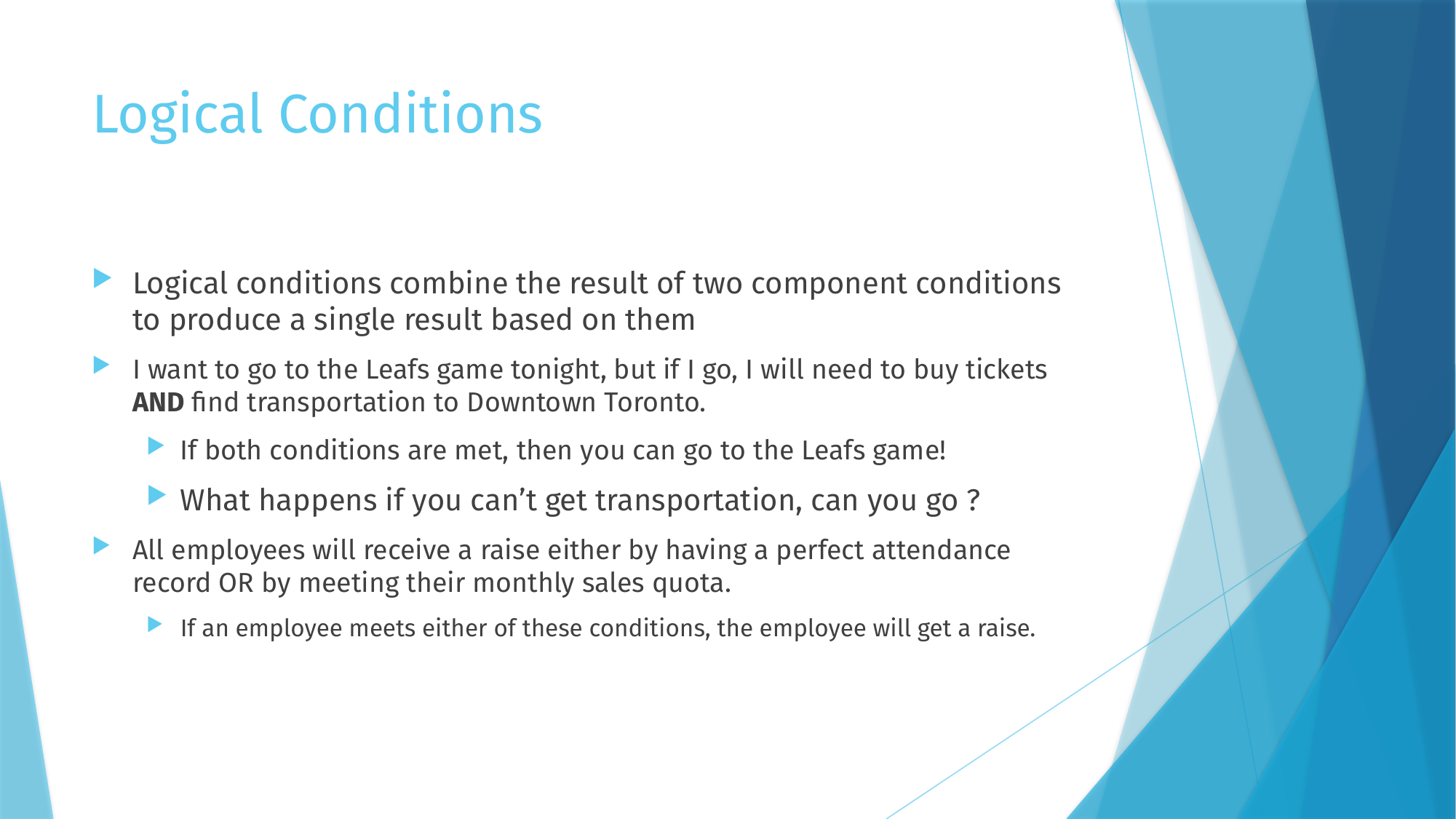

# Logical Conditions
Logical conditions combine the result of two component conditions to produce a single result based on them
I want to go to the Leafs game tonight, but if I go, I will need to buy tickets AND find transportation to Downtown Toronto.
If both conditions are met, then you can go to the Leafs game!
What happens if you can’t get transportation, can you go ?
All employees will receive a raise either by having a perfect attendance record OR by meeting their monthly sales quota.
If an employee meets either of these conditions, the employee will get a raise.